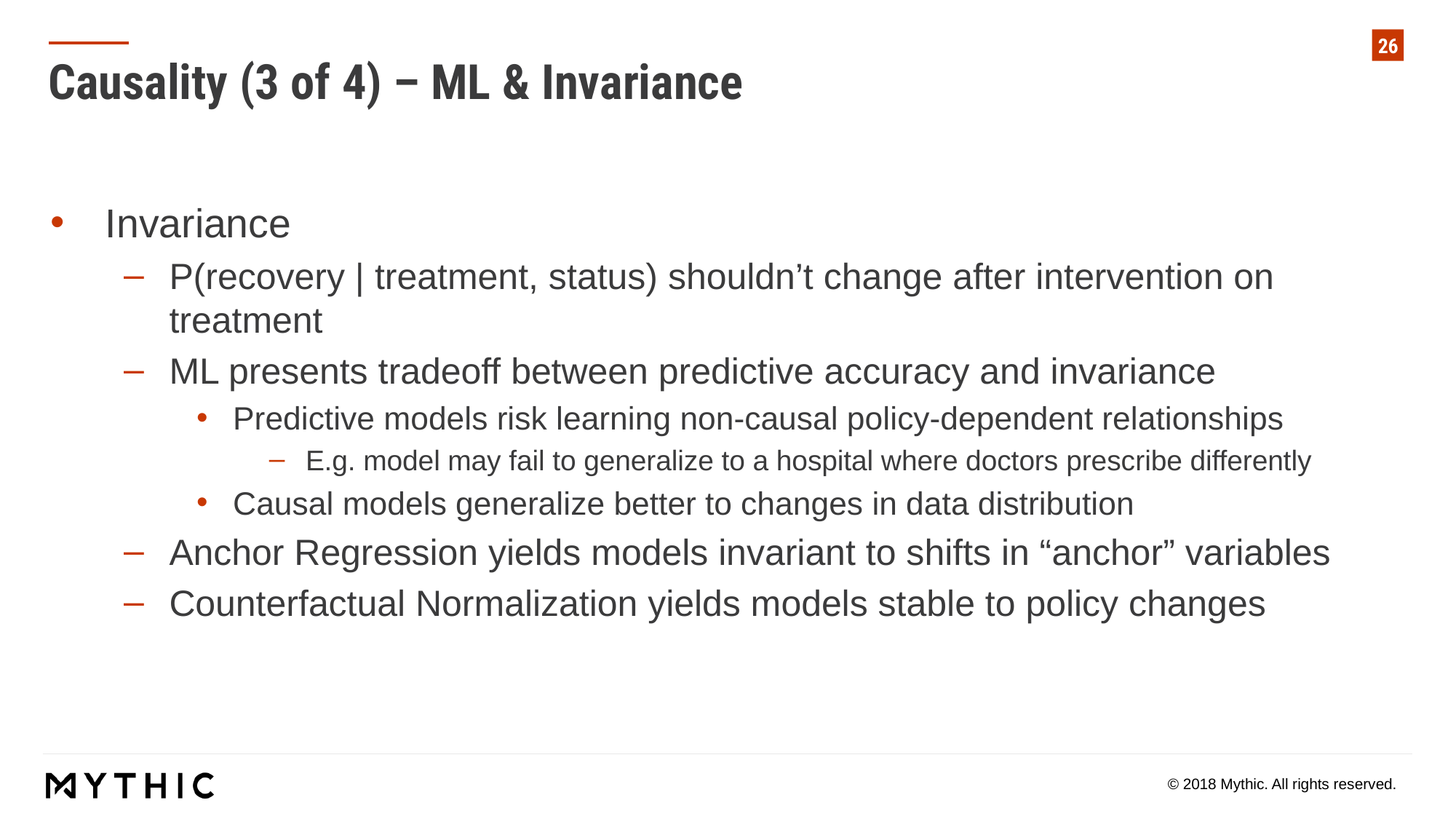

Causality (3 of 4) – ML & Invariance
Invariance
P(recovery | treatment, status) shouldn’t change after intervention on treatment
ML presents tradeoff between predictive accuracy and invariance
Predictive models risk learning non-causal policy-dependent relationships
E.g. model may fail to generalize to a hospital where doctors prescribe differently
Causal models generalize better to changes in data distribution
Anchor Regression yields models invariant to shifts in “anchor” variables
Counterfactual Normalization yields models stable to policy changes